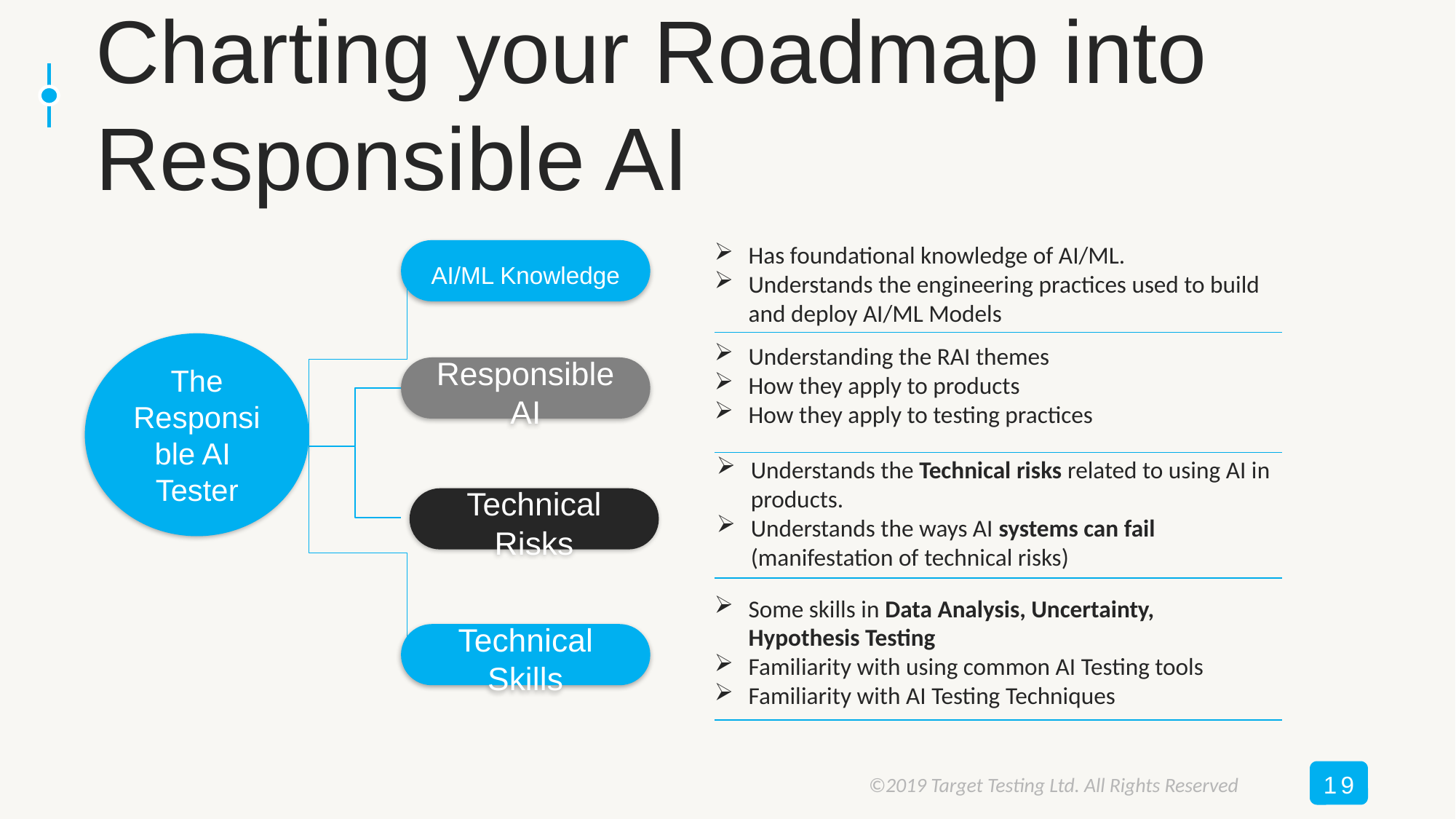

# Charting your Roadmap into Responsible AI
Has foundational knowledge of AI/ML.
Understands the engineering practices used to build and deploy AI/ML Models
AI/ML Knowledge
The Responsible AI  Tester
Understanding the RAI themes
How they apply to products
How they apply to testing practices
Responsible AI
Understands the Technical risks related to using AI in products.
Understands the ways AI systems can fail (manifestation of technical risks)

Technical Risks
Some skills in Data Analysis, Uncertainty, Hypothesis Testing
Familiarity with using common AI Testing tools
Familiarity with AI Testing Techniques
Technical Skills
19
©2019 Target Testing Ltd. All Rights Reserved